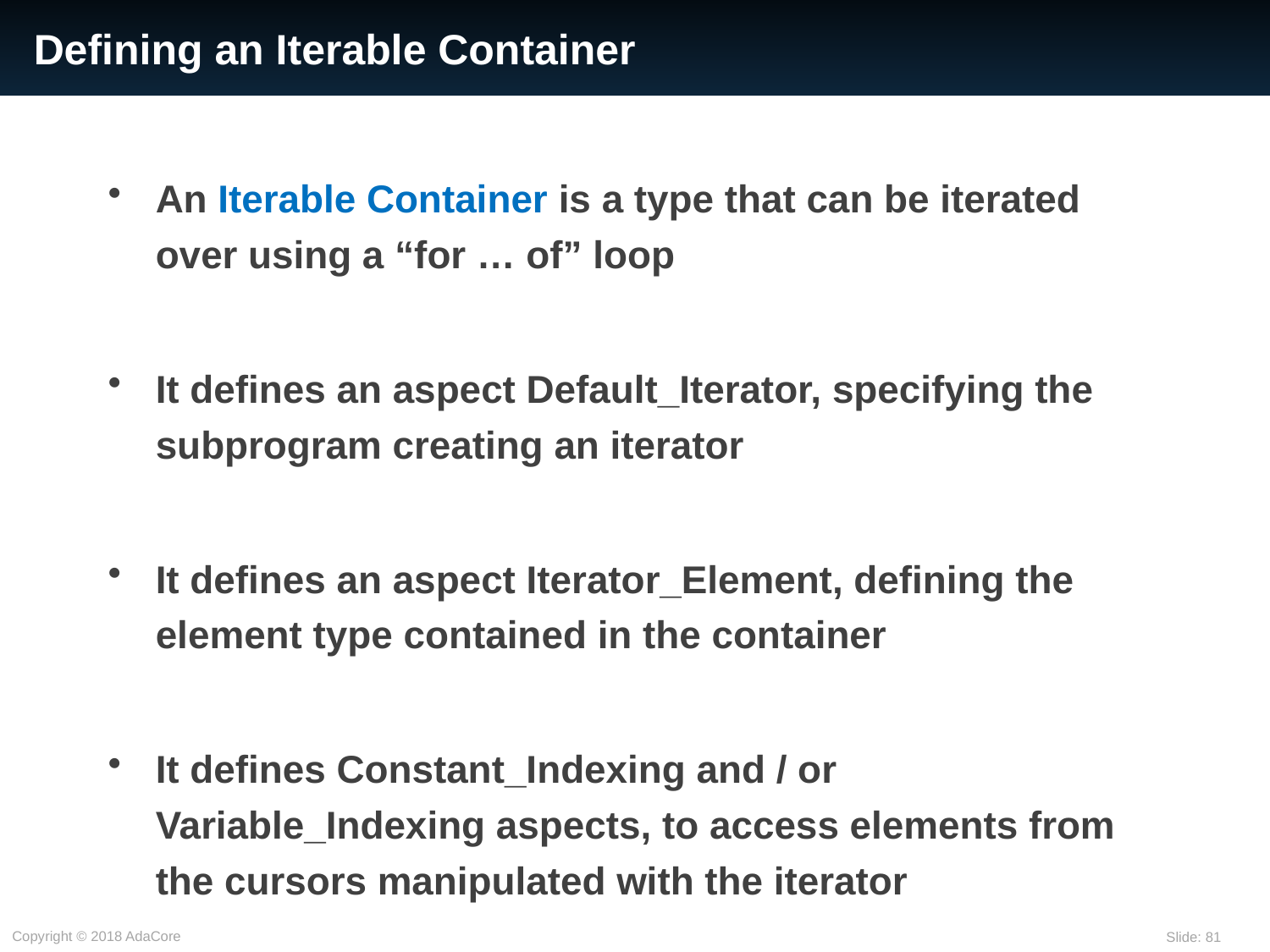

# Defining an Iterable Container
An Iterable Container is a type that can be iterated over using a “for … of” loop

It defines an aspect Default_Iterator, specifying the subprogram creating an iterator

It defines an aspect Iterator_Element, defining the element type contained in the container

It defines Constant_Indexing and / or Variable_Indexing aspects, to access elements from the cursors manipulated with the iterator